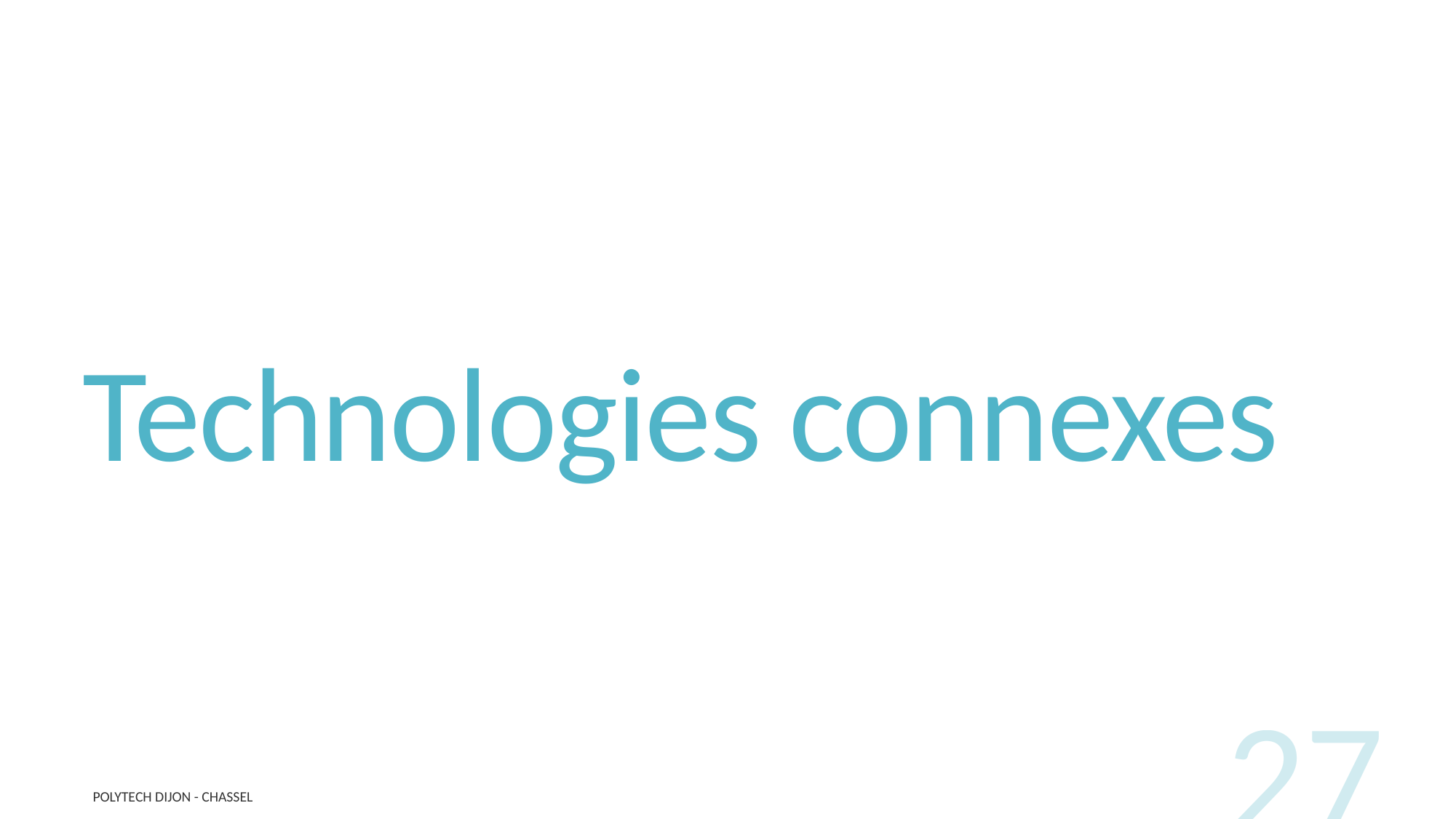

# Technologies connexes

27
POLYTECH DIJON - CHASSEL